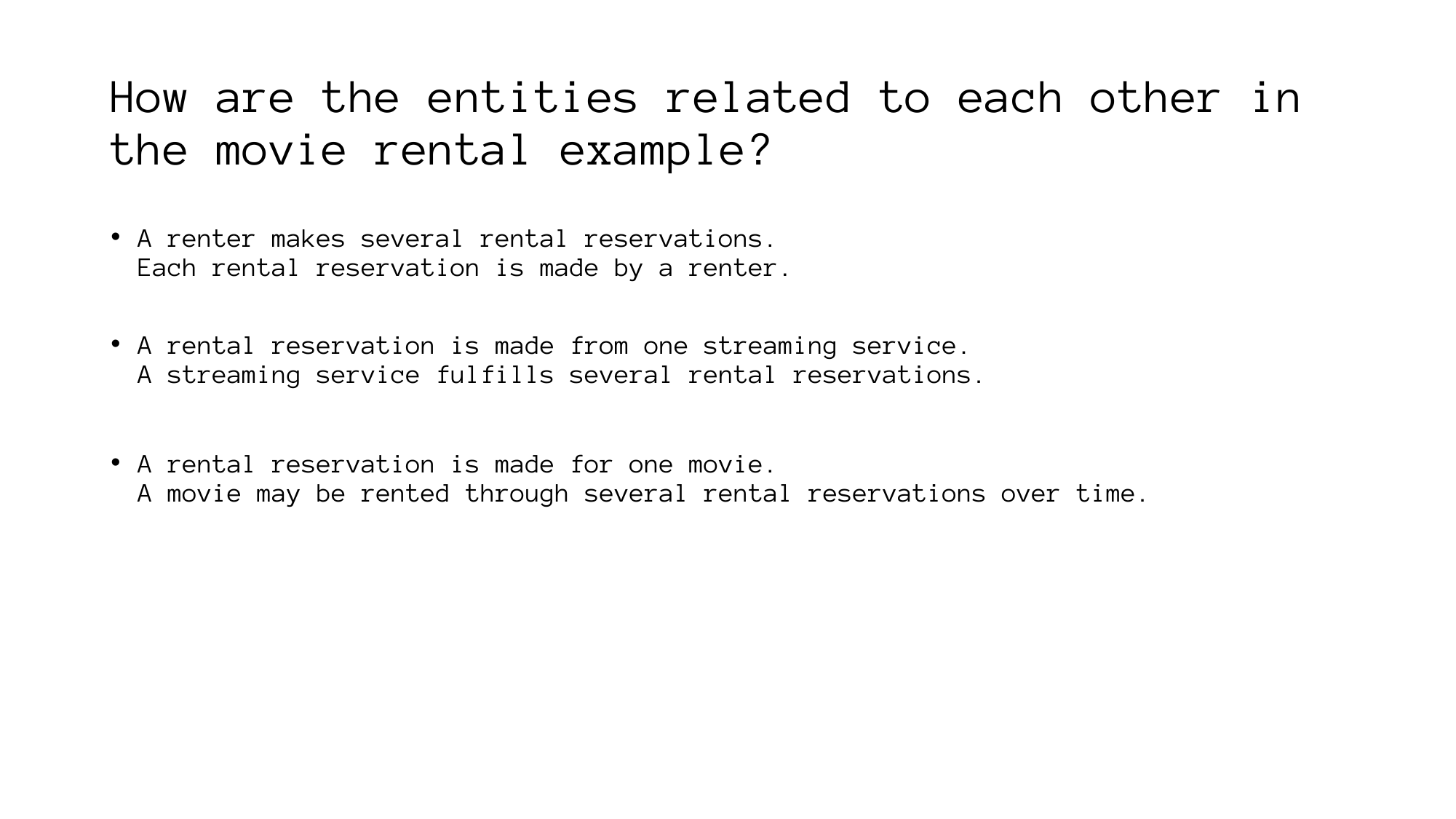

# How are the entities related to each other in the movie rental example?
A renter makes several rental reservations.
Each rental reservation is made by a renter.
A rental reservation is made from one streaming service.
A streaming service fulfills several rental reservations.

A rental reservation is made for one movie.
A movie may be rented through several rental reservations over time.